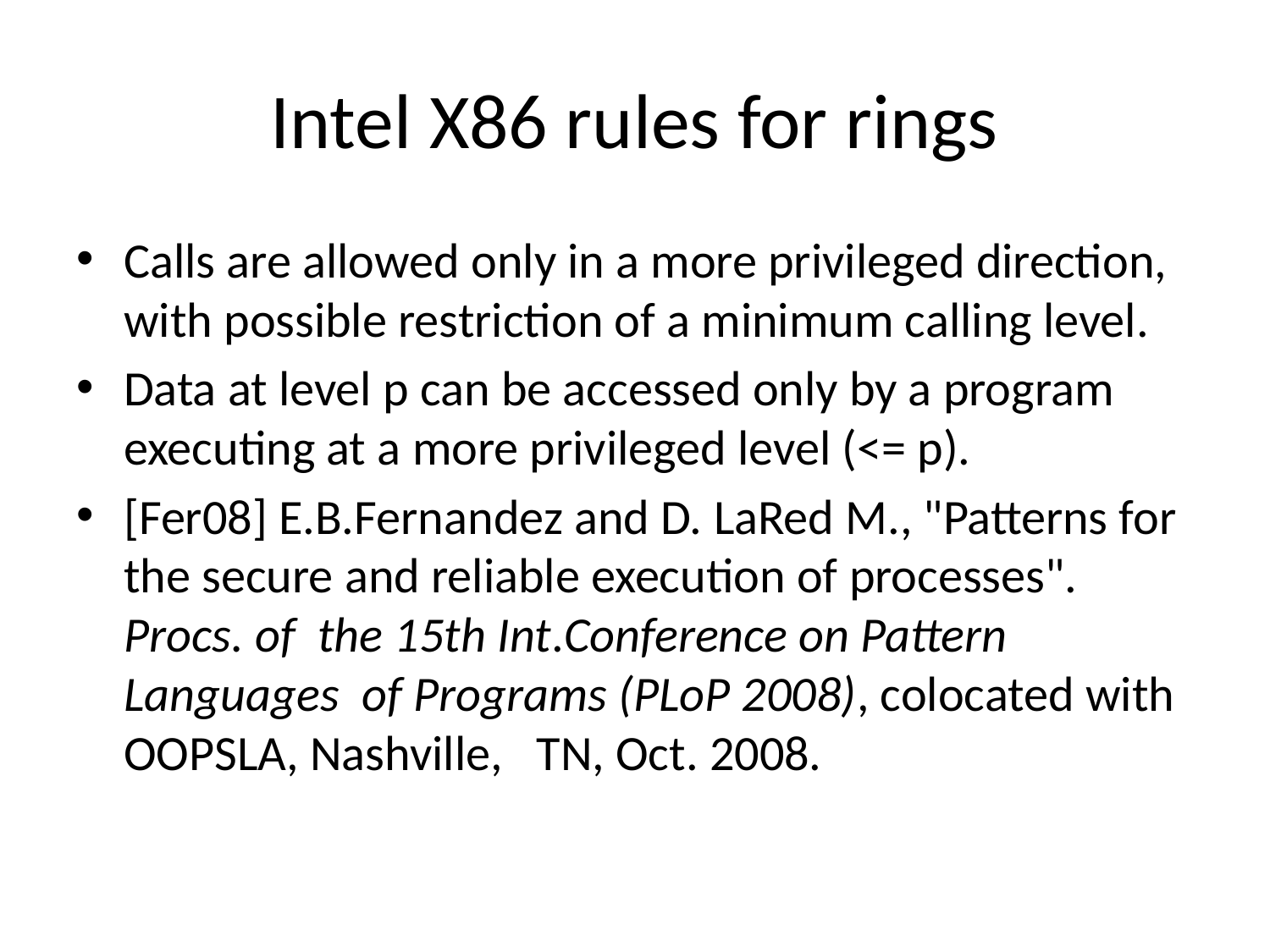

# Intel X86 rules for rings
Calls are allowed only in a more privileged direction, with possible restriction of a minimum calling level.
Data at level p can be accessed only by a program executing at a more privileged level (<= p).
[Fer08] E.B.Fernandez and D. LaRed M., "Patterns for the secure and reliable execution of processes". Procs. of  the 15th Int.Conference on Pattern Languages  of Programs (PLoP 2008), colocated with OOPSLA, Nashville,   TN, Oct. 2008.